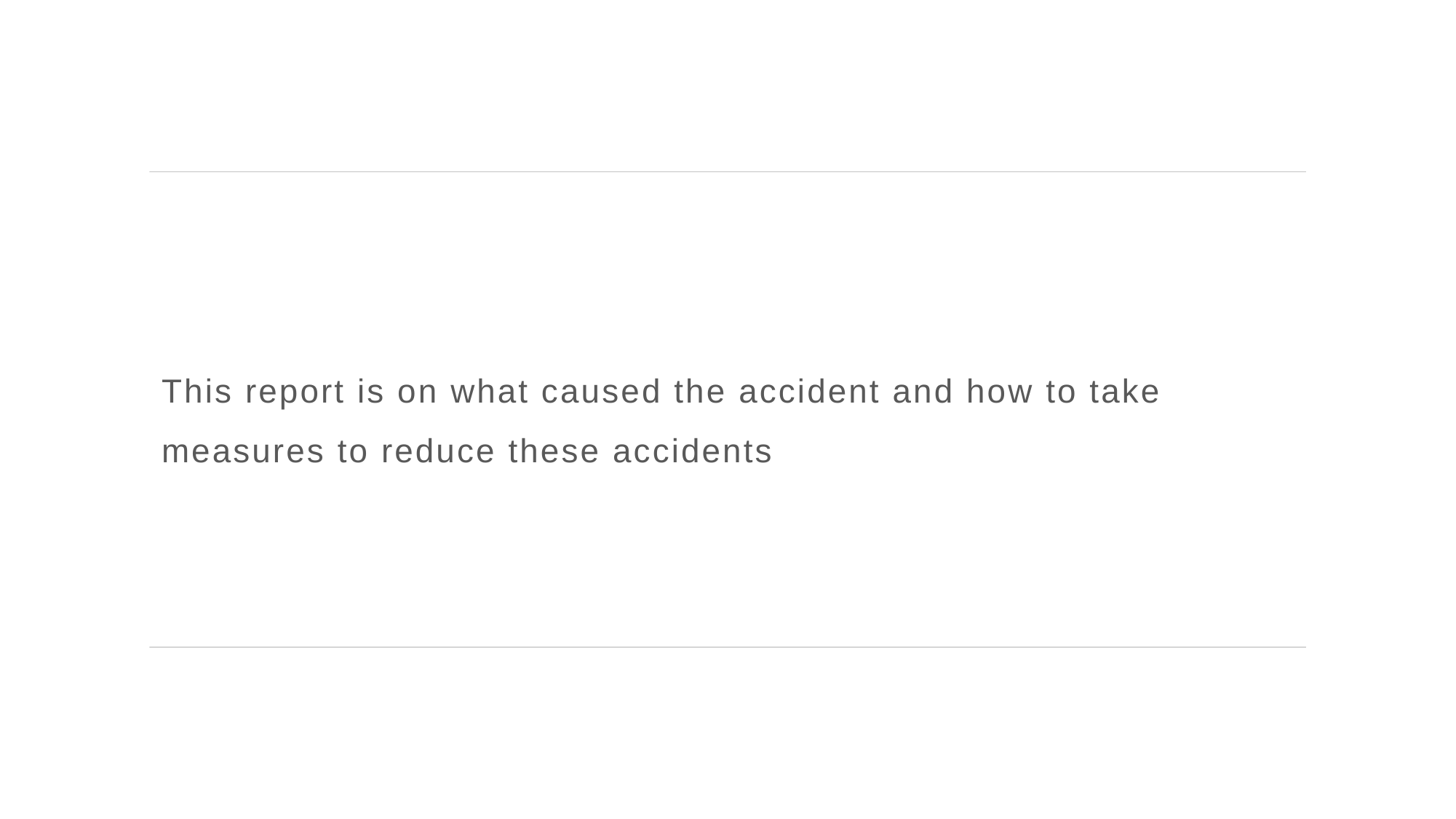

This report is on what caused the accident and how to take measures to reduce these accidents